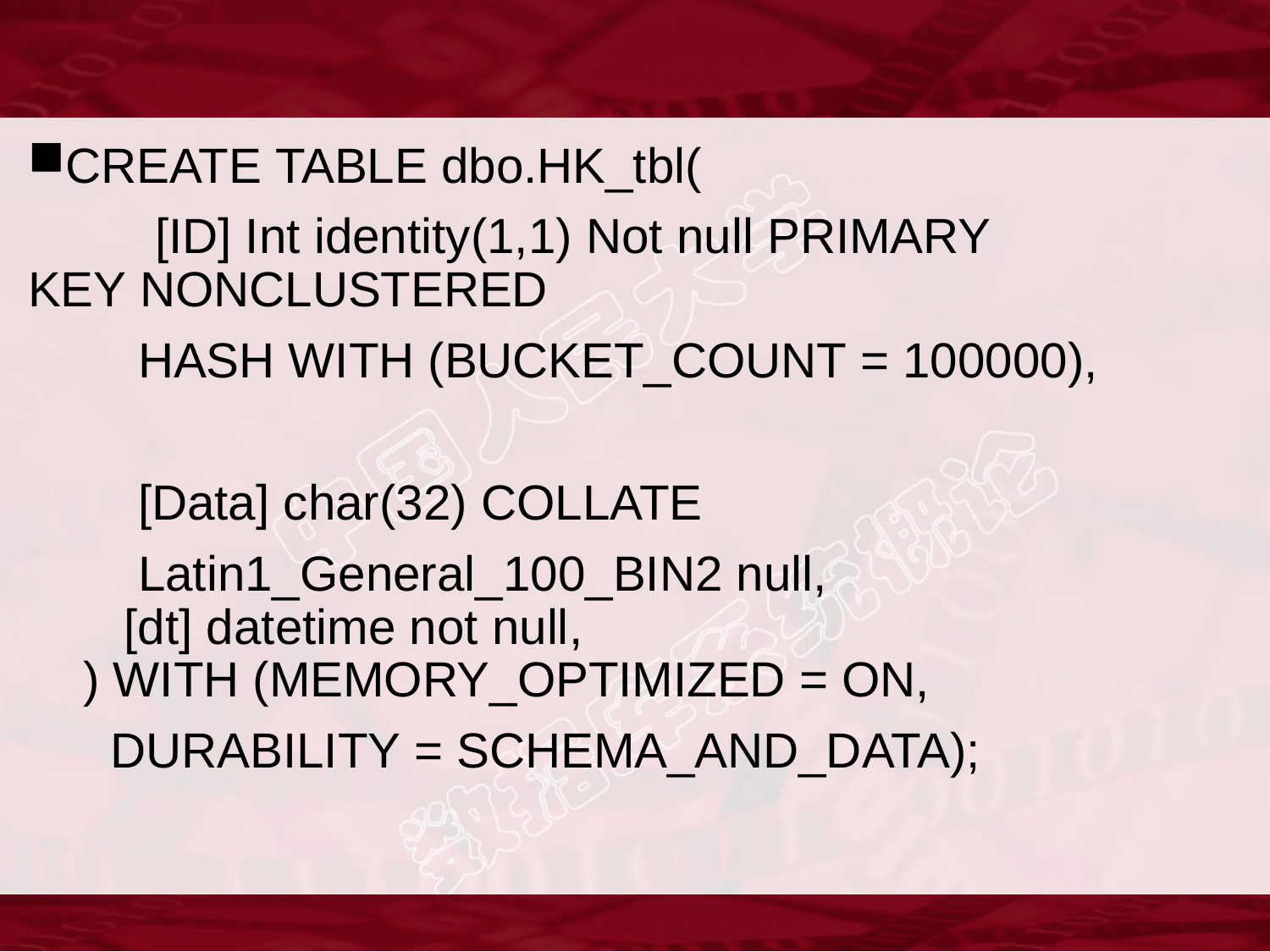

#
CREATE TABLE dbo.HK_tbl(
      	[ID] Int identity(1,1) Not null PRIMARY 	KEY NONCLUSTERED
        HASH WITH (BUCKET_COUNT = 100000),

        [Data] char(32) COLLATE
        Latin1_General_100_BIN2 null,
       [dt] datetime not null,
    ) WITH (MEMORY_OPTIMIZED = ON,
      DURABILITY = SCHEMA_AND_DATA);